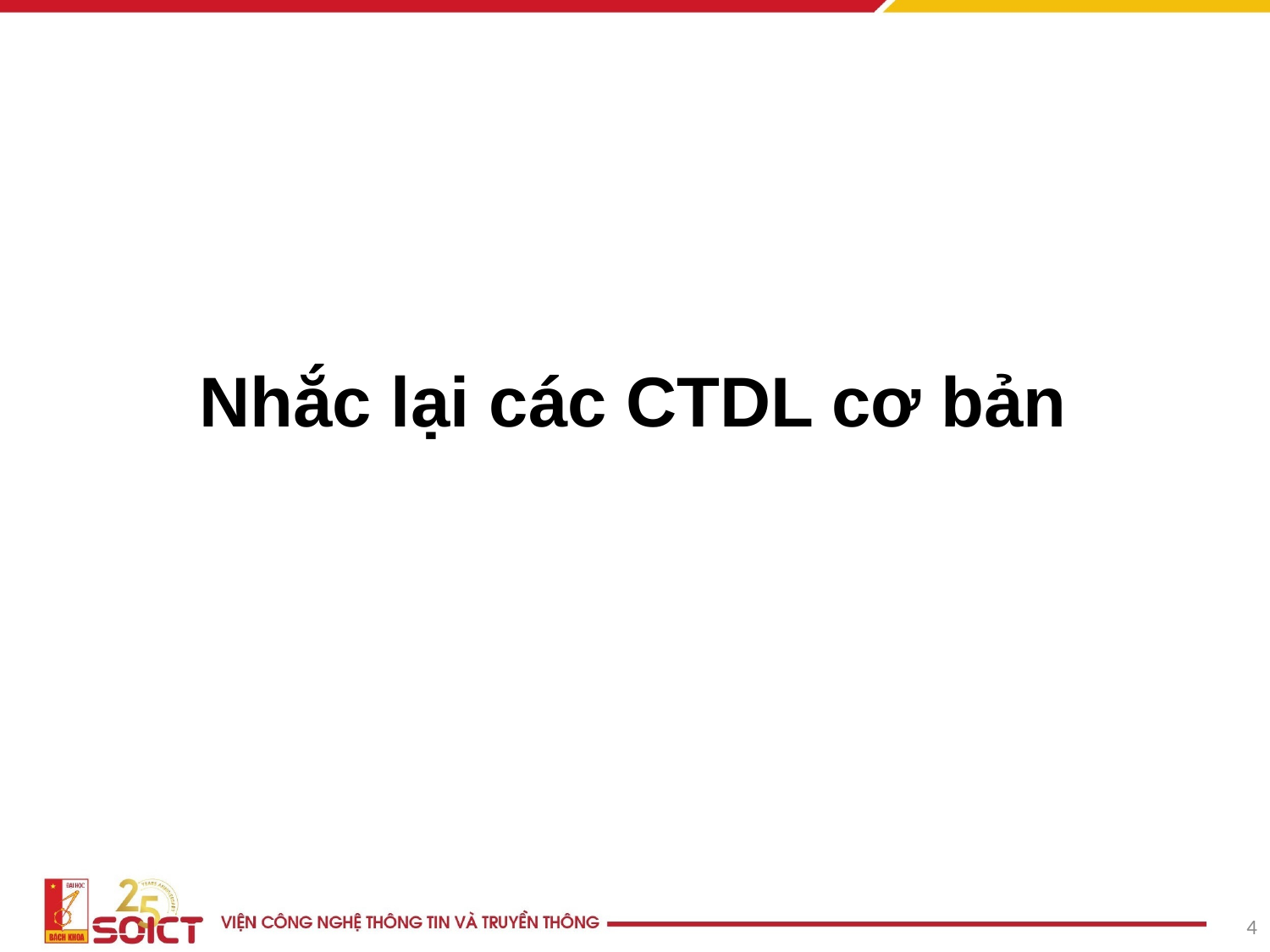

# Nhắc lại các CTDL cơ bản
4